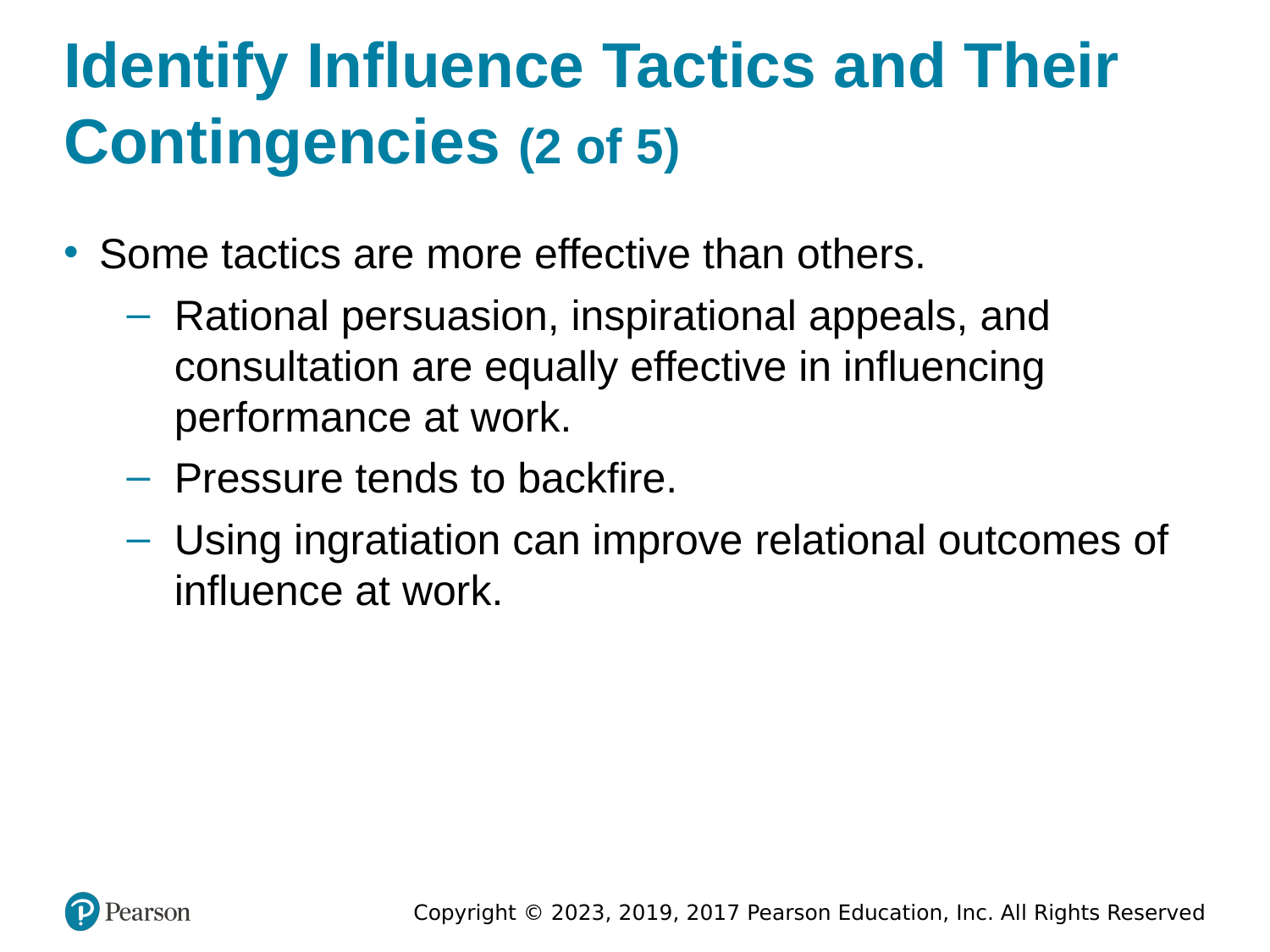

# Identify Influence Tactics and Their Contingencies (2 of 5)
Some tactics are more effective than others.
Rational persuasion, inspirational appeals, and consultation are equally effective in influencing performance at work.
Pressure tends to backfire.
Using ingratiation can improve relational outcomes of influence at work.